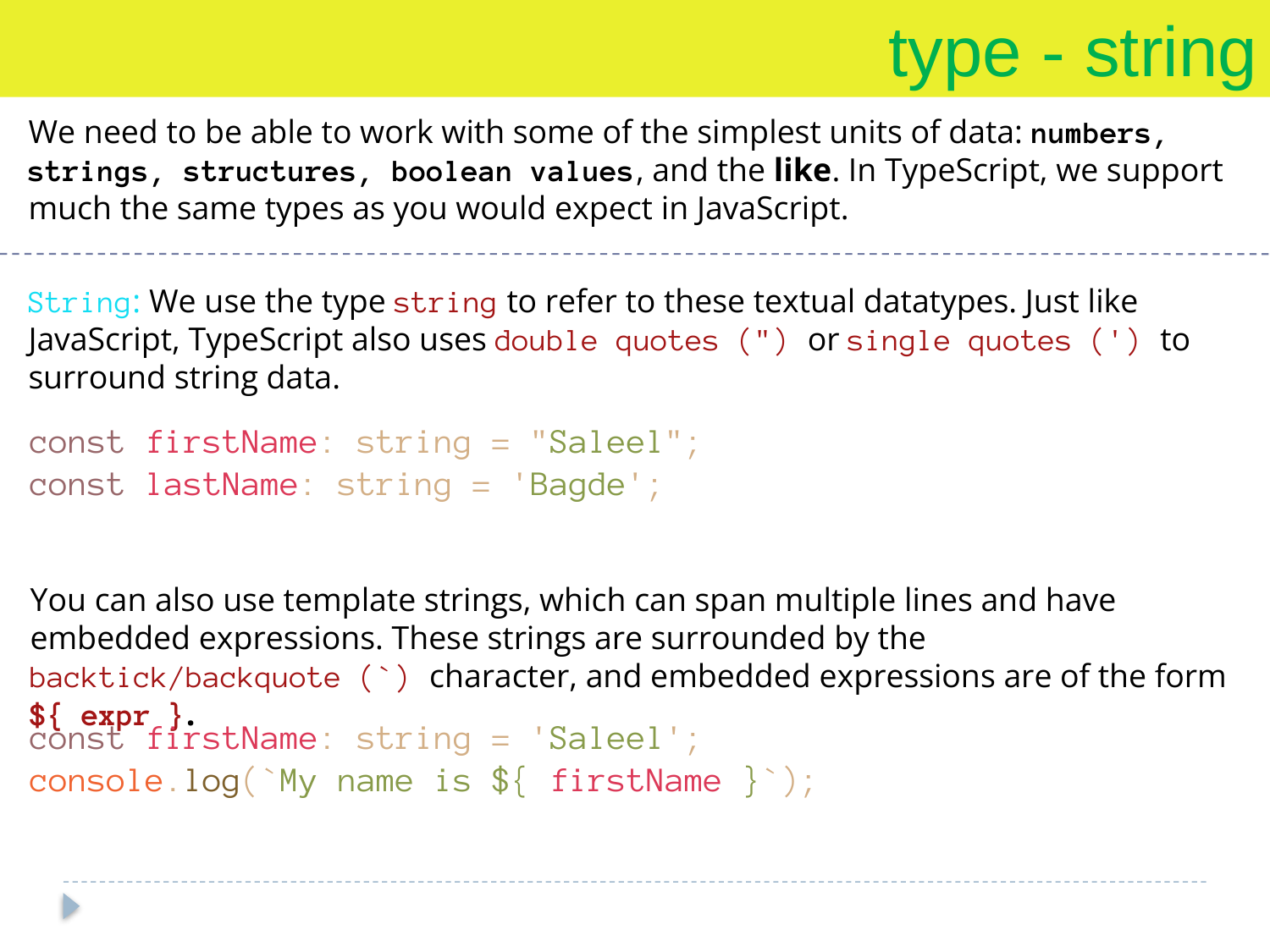

type - string
We need to be able to work with some of the simplest units of data: numbers, strings, structures, boolean values, and the like. In TypeScript, we support much the same types as you would expect in JavaScript.
String: We use the type string to refer to these textual datatypes. Just like JavaScript, TypeScript also uses double quotes (") or single quotes (') to surround string data.
const firstName: string = "Saleel";
const lastName: string = 'Bagde';
You can also use template strings, which can span multiple lines and have embedded expressions. These strings are surrounded by the backtick/backquote (`) character, and embedded expressions are of the form ${ expr }.
const firstName: string = 'Saleel';
console.log(`My name is ${ firstName }`);